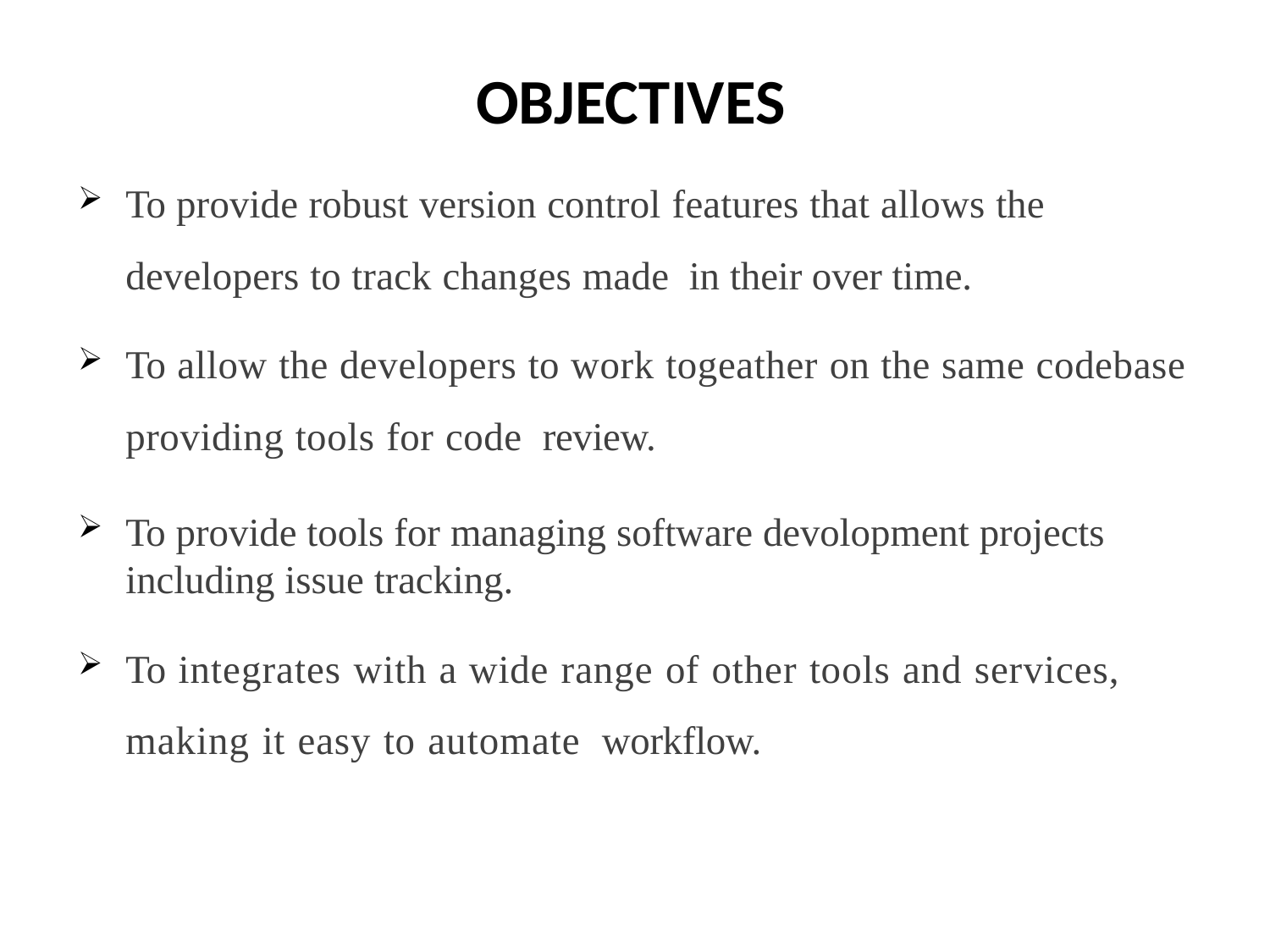

# OBJECTIVES
To provide robust version control features that allows the developers to track changes made  in their over time.
To allow the developers to work togeather on the same codebase providing tools for code  review.

To provide tools for managing software devolopment projects including issue tracking.
To integrates with a wide range of other tools and services, making it easy to automate  workflow.

6